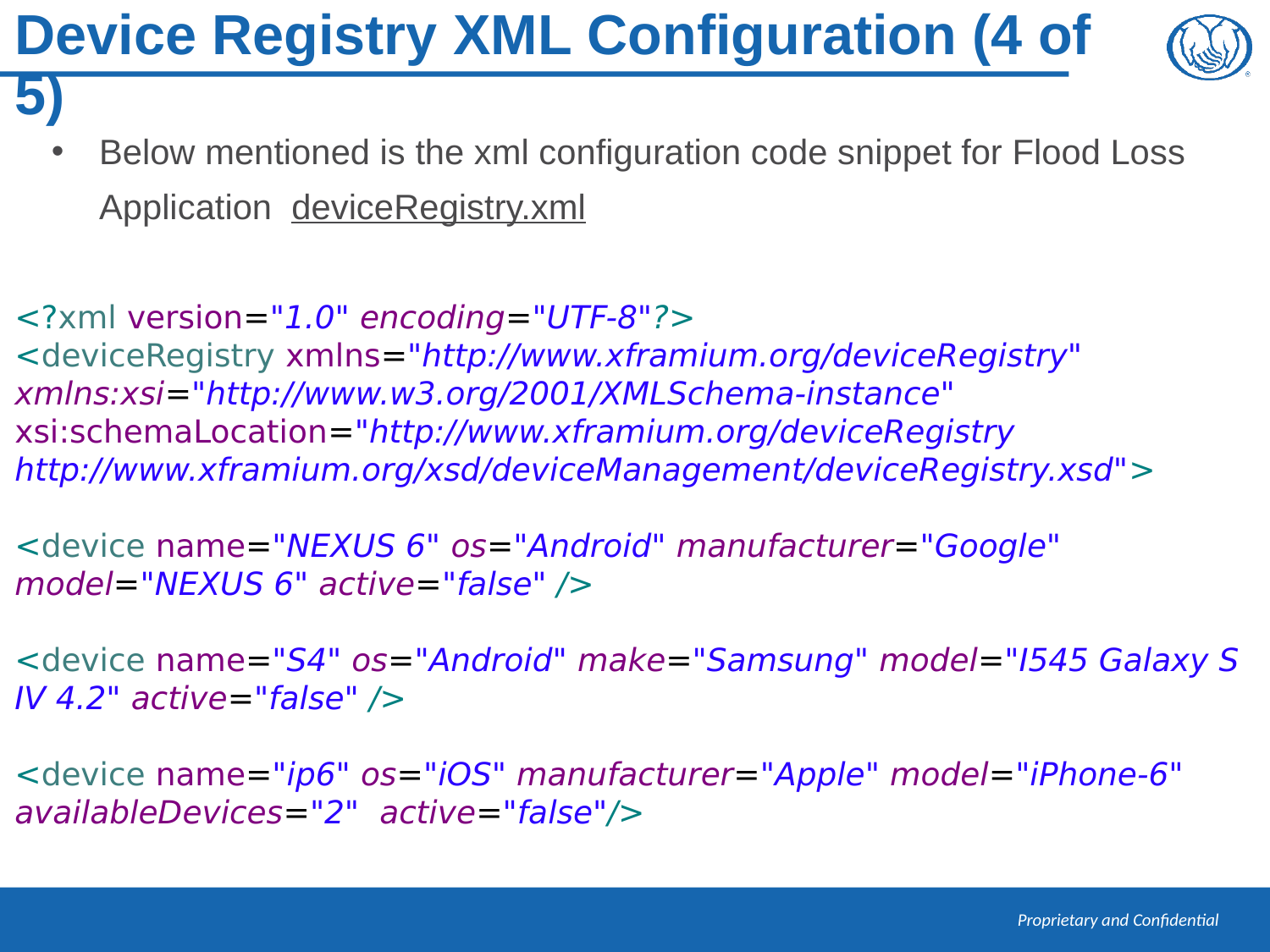

# Device Registry XML Configuration (4 of 5)
Below mentioned is the xml configuration code snippet for Flood Loss Application  deviceRegistry.xml

<?xml version="1.0" encoding="UTF-8"?>
<deviceRegistry xmlns="http://www.xframium.org/deviceRegistry" xmlns:xsi="http://www.w3.org/2001/XMLSchema-instance"
xsi:schemaLocation="http://www.xframium.org/deviceRegistry http://www.xframium.org/xsd/deviceManagement/deviceRegistry.xsd">

<device name="NEXUS 6" os="Android" manufacturer="Google" model="NEXUS 6" active="false" />

<device name="S4" os="Android" make="Samsung" model="I545 Galaxy S IV 4.2" active="false" />

<device name="ip6" os="iOS" manufacturer="Apple" model="iPhone-6" availableDevices="2"  active="false"/>